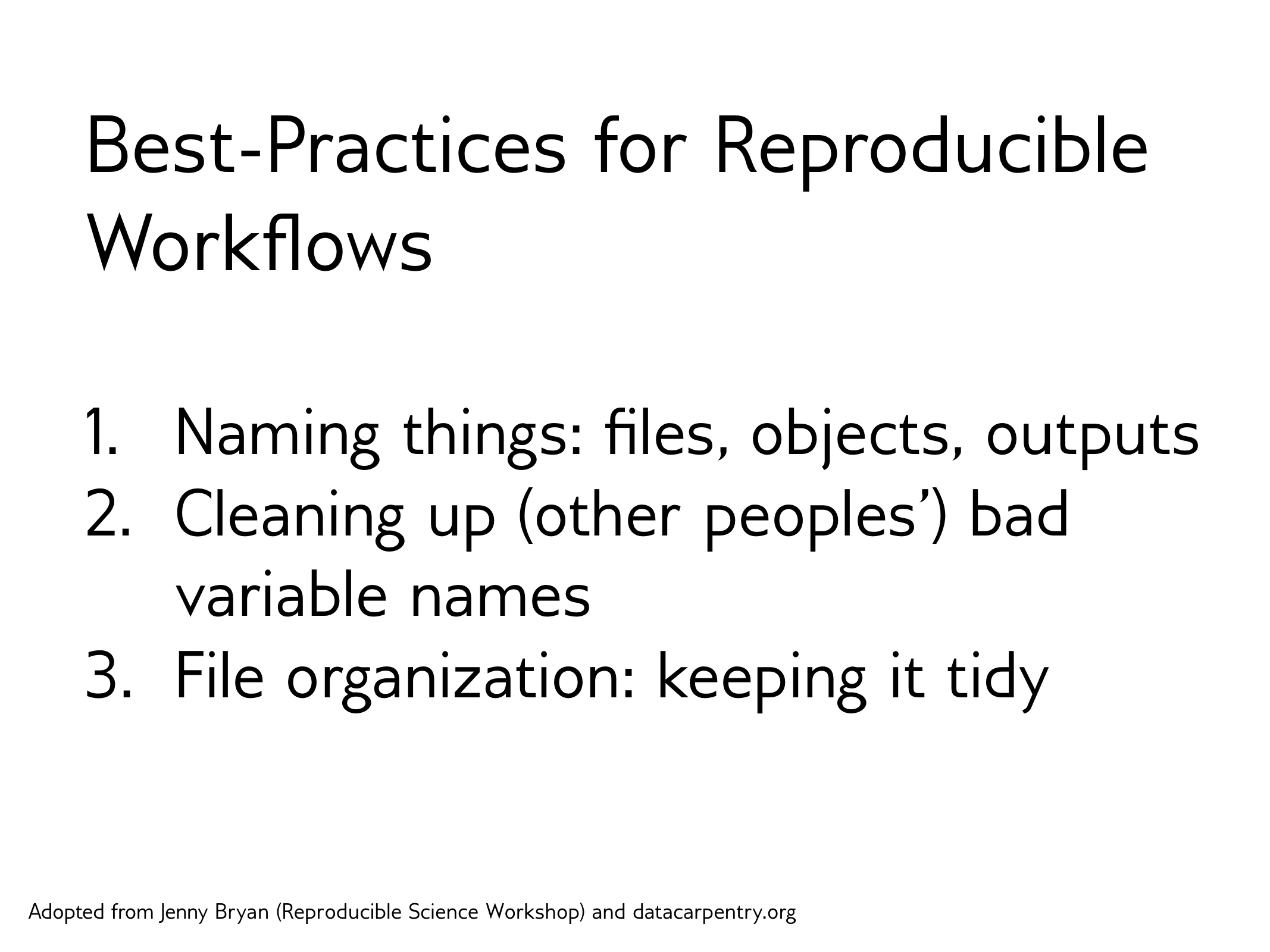

Best-Practices for Reproducible Workflows

Naming things: files, objects, outputs
Cleaning up (other peoples’) bad variable names
File organization: keeping it tidy
Adopted from Jenny Bryan (Reproducible Science Workshop) and datacarpentry.org